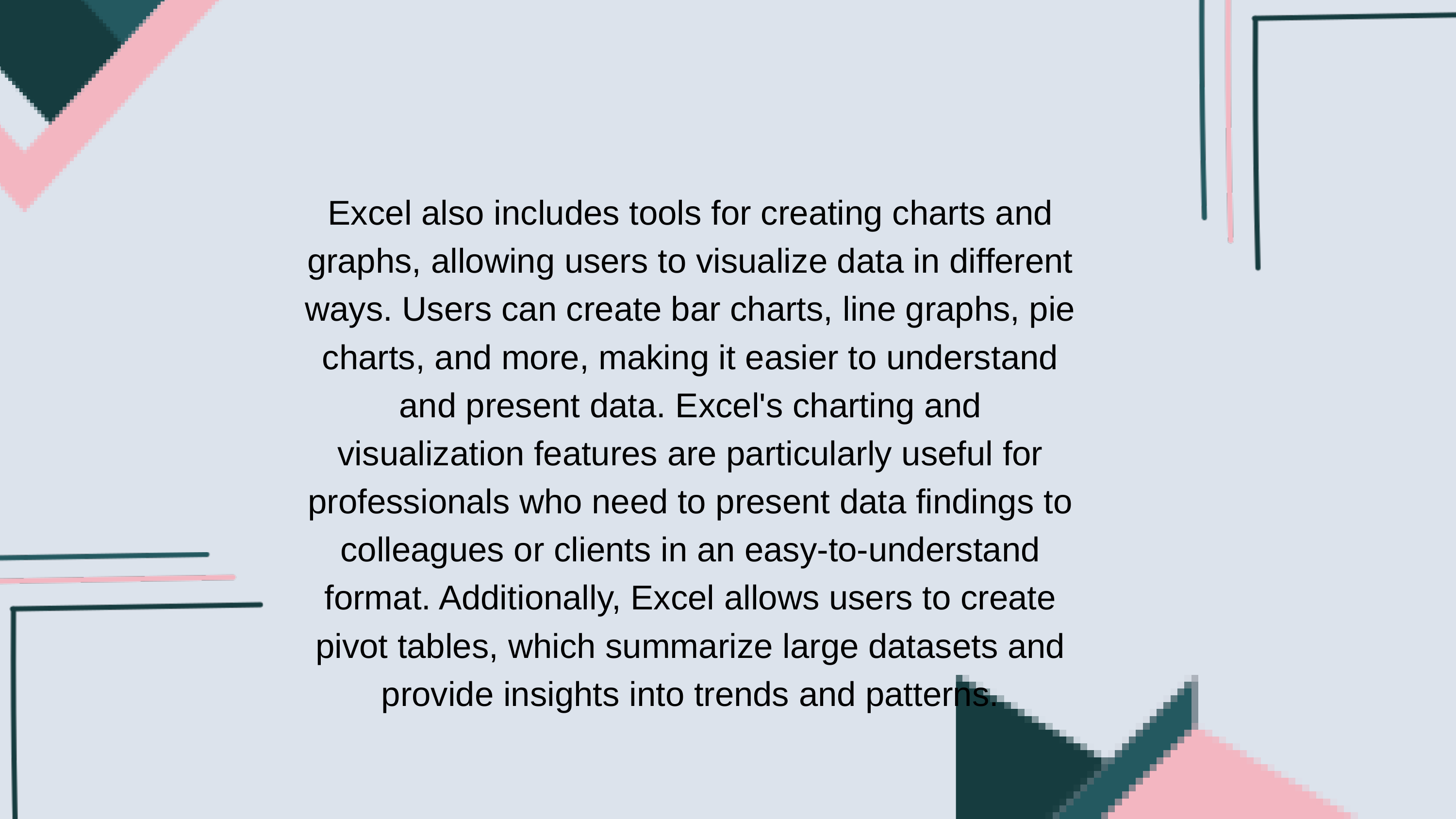

Excel also includes tools for creating charts and graphs, allowing users to visualize data in different ways. Users can create bar charts, line graphs, pie charts, and more, making it easier to understand and present data. Excel's charting and visualization features are particularly useful for professionals who need to present data findings to colleagues or clients in an easy-to-understand format. Additionally, Excel allows users to create pivot tables, which summarize large datasets and provide insights into trends and patterns.